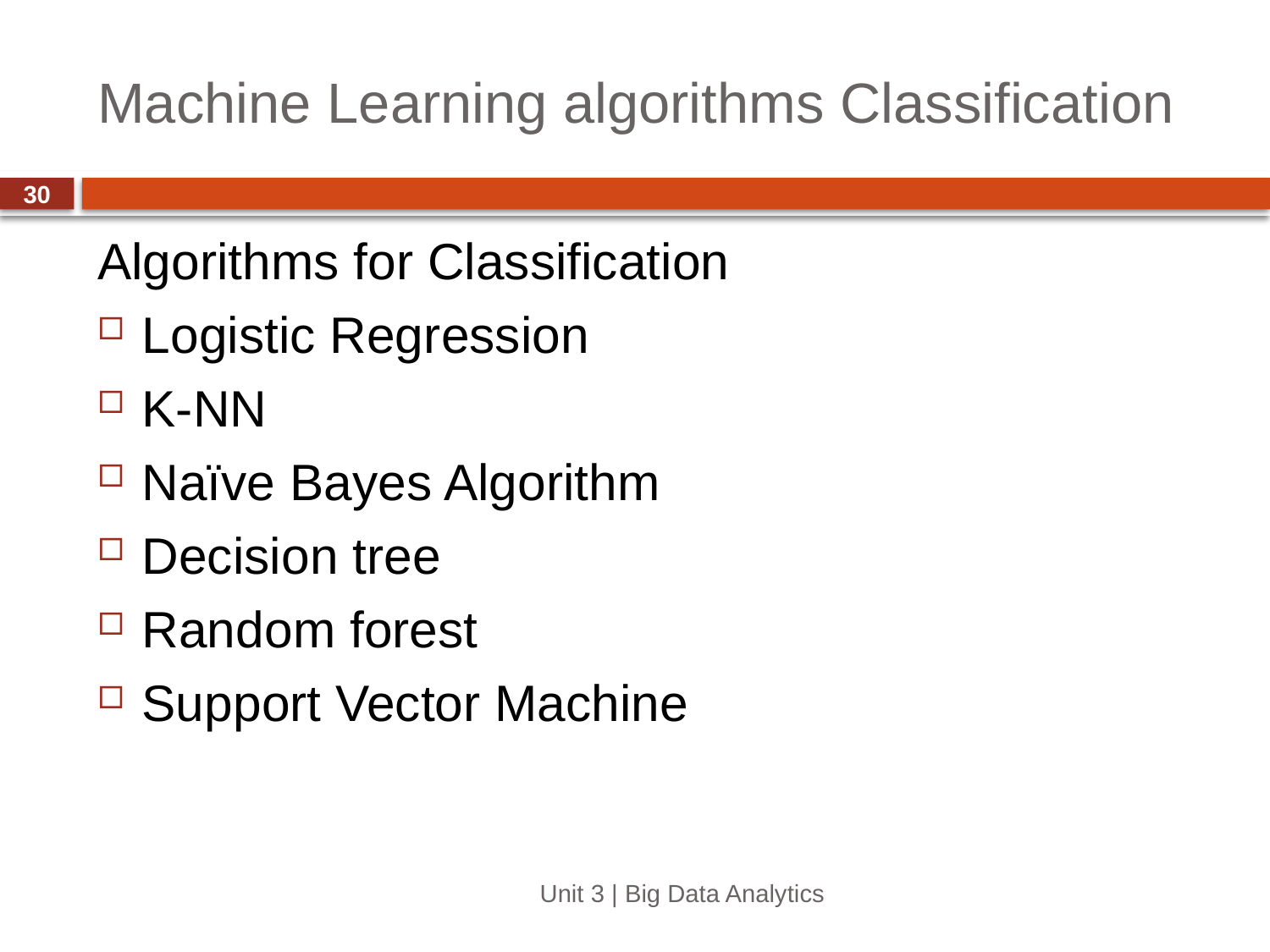

# Machine Learning algorithms Classification
30
Algorithms for Classification
Logistic Regression
K-NN
Naïve Bayes Algorithm
Decision tree
Random forest
Support Vector Machine
Unit 3 | Big Data Analytics